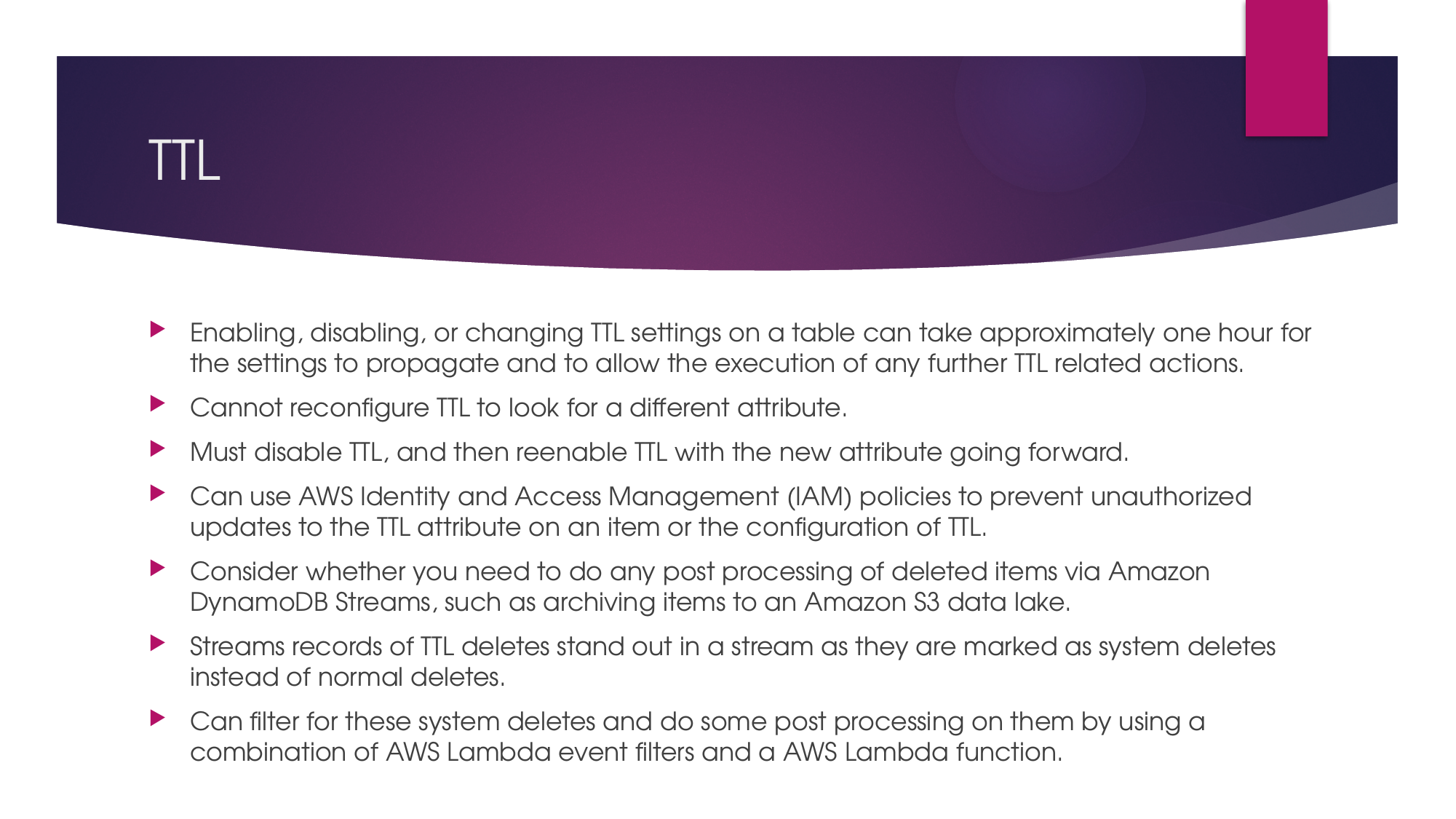

# TTL
Enabling, disabling, or changing TTL settings on a table can take approximately one hour for the settings to propagate and to allow the execution of any further TTL related actions.
Cannot reconfigure TTL to look for a different attribute.
Must disable TTL, and then reenable TTL with the new attribute going forward.
Can use AWS Identity and Access Management (IAM) policies to prevent unauthorized updates to the TTL attribute on an item or the configuration of TTL.
Consider whether you need to do any post processing of deleted items via Amazon DynamoDB Streams, such as archiving items to an Amazon S3 data lake.
Streams records of TTL deletes stand out in a stream as they are marked as system deletes instead of normal deletes.
Can filter for these system deletes and do some post processing on them by using a combination of AWS Lambda event filters and a AWS Lambda function.